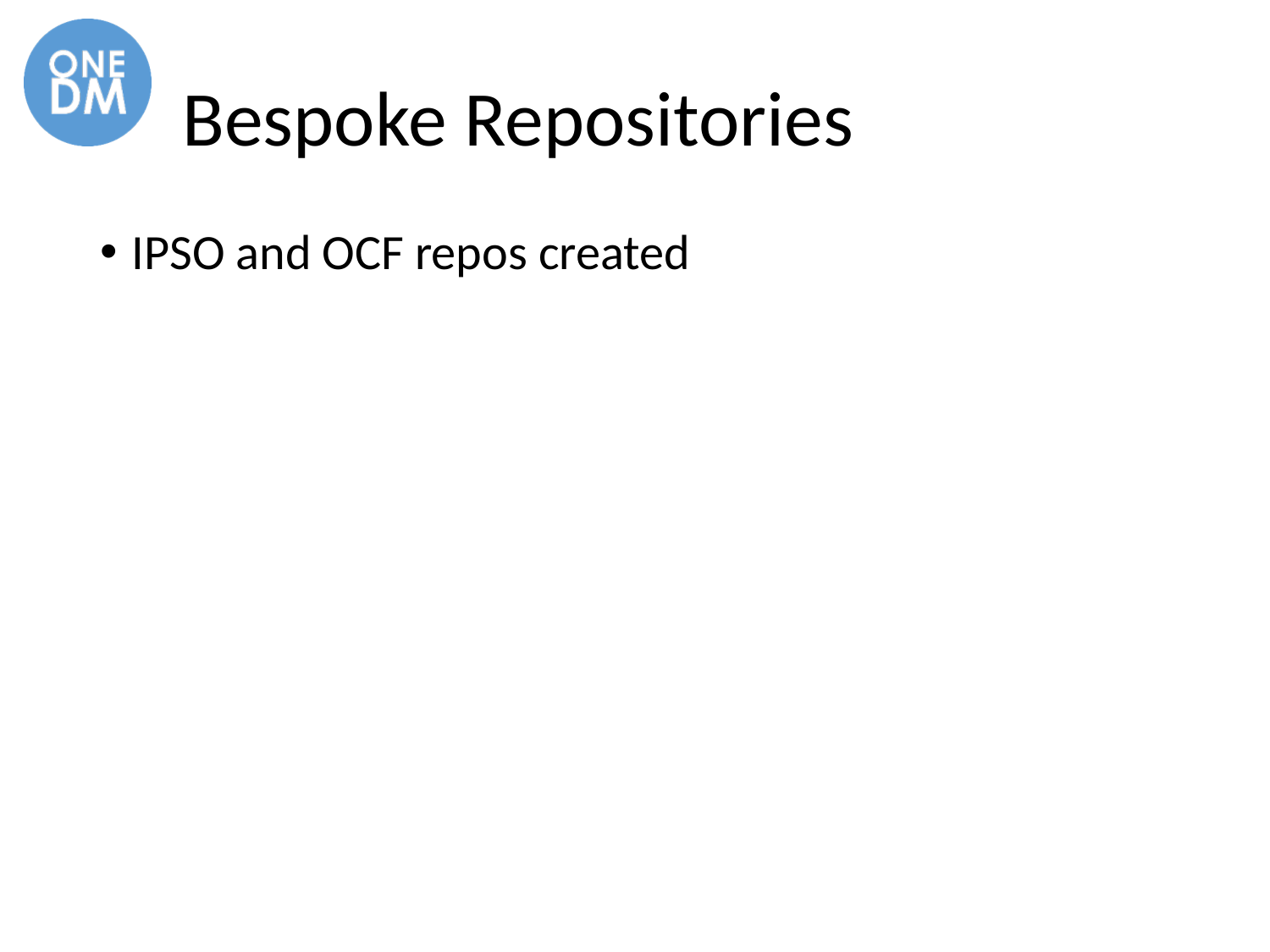

# Bespoke Repositories
IPSO and OCF repos created